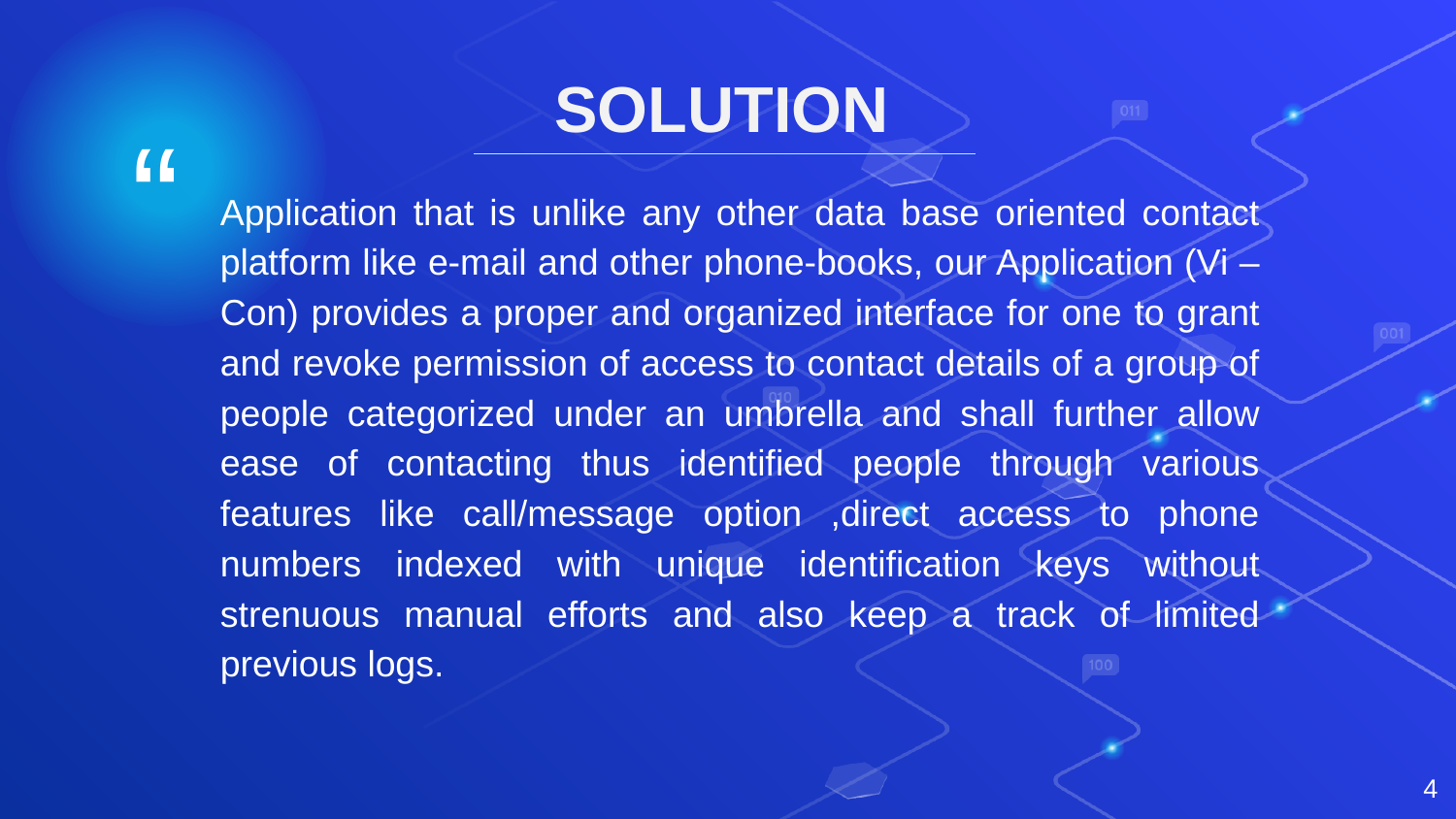

SOLUTION
Application that is unlike any other data base oriented contact platform like e-mail and other phone-books, our Application (Vi – Con) provides a proper and organized interface for one to grant and revoke permission of access to contact details of a group of people categorized under an umbrella and shall further allow ease of contacting thus identified people through various features like call/message option ,direct access to phone numbers indexed with unique identification keys without strenuous manual efforts and also keep a track of limited previous logs.
4